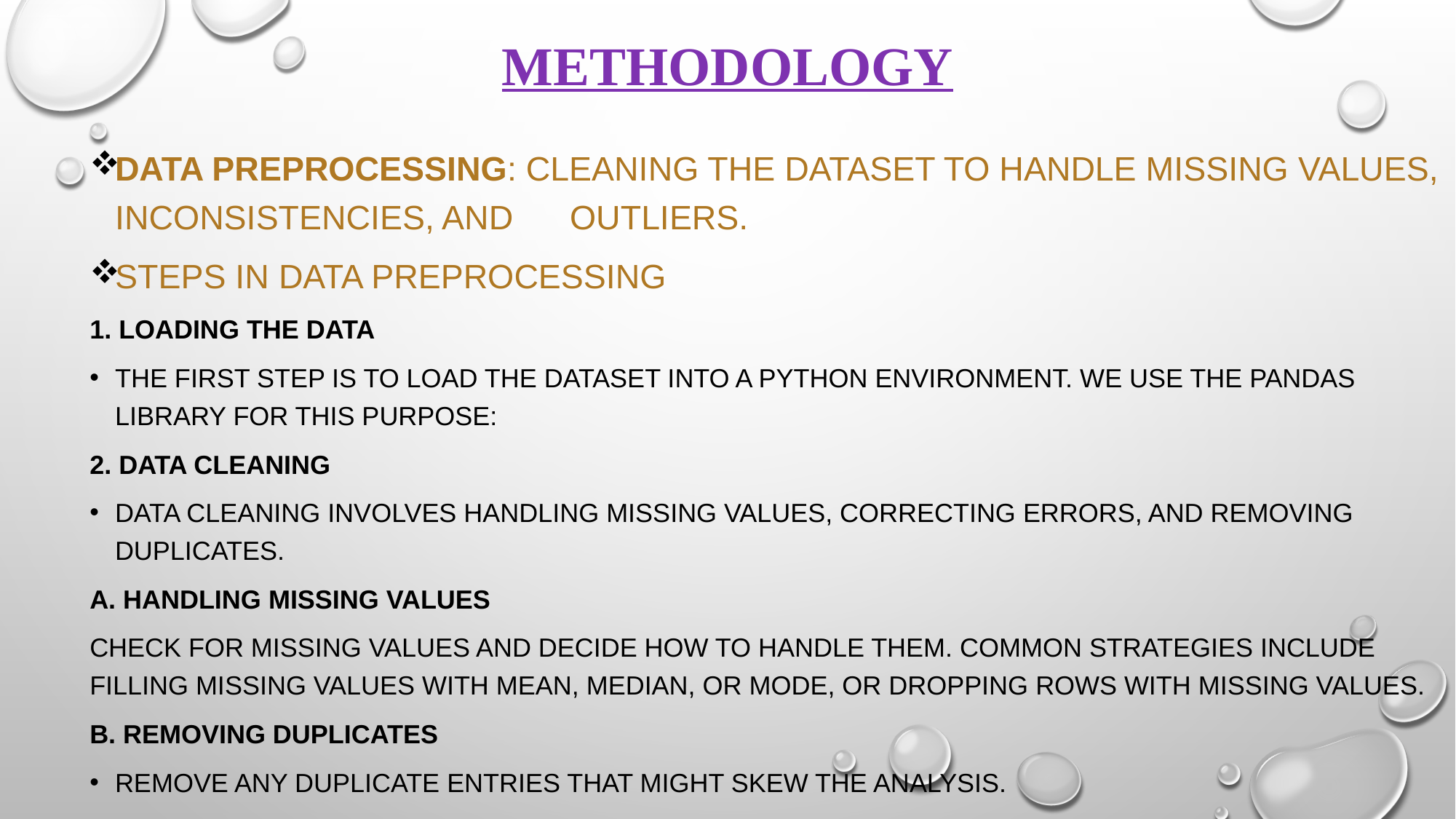

# Methodology
Data Preprocessing: Cleaning the dataset to handle missing values, inconsistencies, and      outliers.
Steps in Data Preprocessing
1. Loading the Data
The first step is to load the dataset into a Python environment. We use the Pandas library for this purpose:
2. Data Cleaning
Data cleaning involves handling missing values, correcting errors, and removing duplicates.
a. Handling Missing Values
Check for missing values and decide how to handle them. Common strategies include filling missing values with mean, median, or mode, or dropping rows with missing values.
b. Removing Duplicates
Remove any duplicate entries that might skew the analysis.